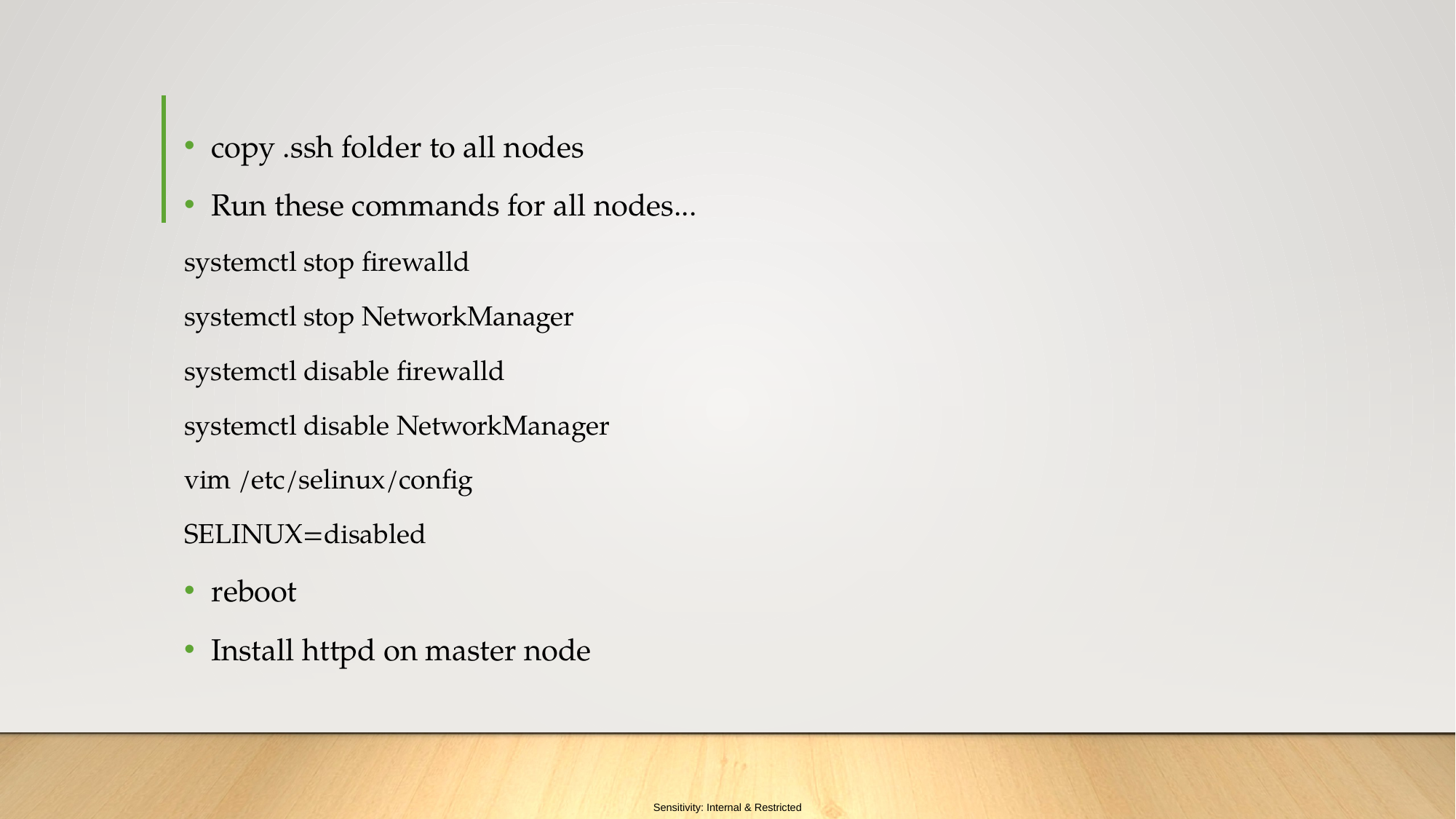

copy .ssh folder to all nodes
Run these commands for all nodes...
systemctl stop firewalld
systemctl stop NetworkManager
systemctl disable firewalld
systemctl disable NetworkManager
vim /etc/selinux/config
SELINUX=disabled
reboot
Install httpd on master node